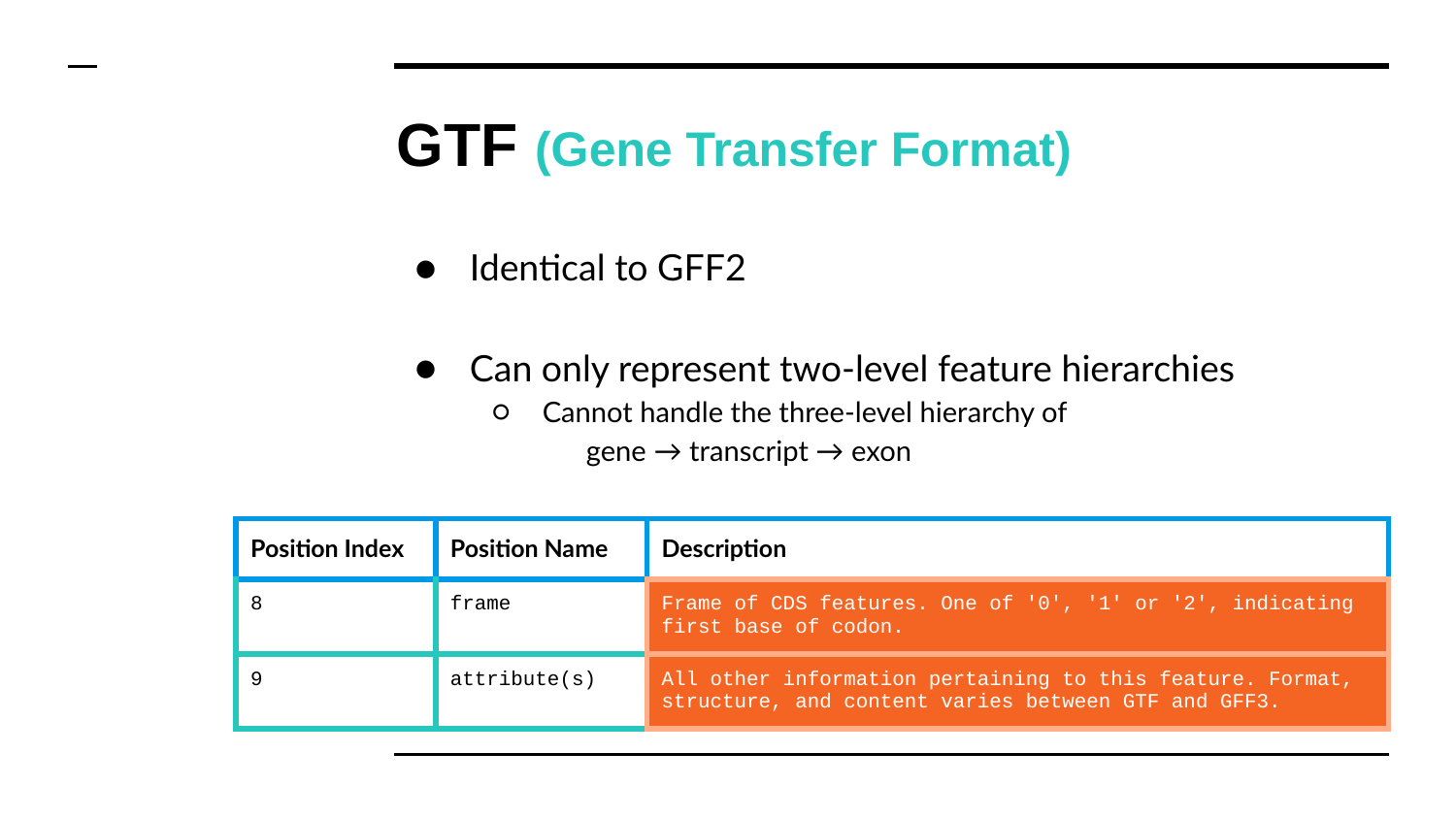

# GTF (Gene Transfer Format)
Identical to GFF2

Can only represent two-level feature hierarchies
Cannot handle the three-level hierarchy of
                          gene → transcript → exon
| Position Index | Position Name | Description |
| --- | --- | --- |
| 8 | frame | Frame of CDS features. One of '0', '1' or '2', indicating first base of codon. |
| 9 | attribute(s) | All other information pertaining to this feature. Format, structure, and content varies between GTF and GFF3. |